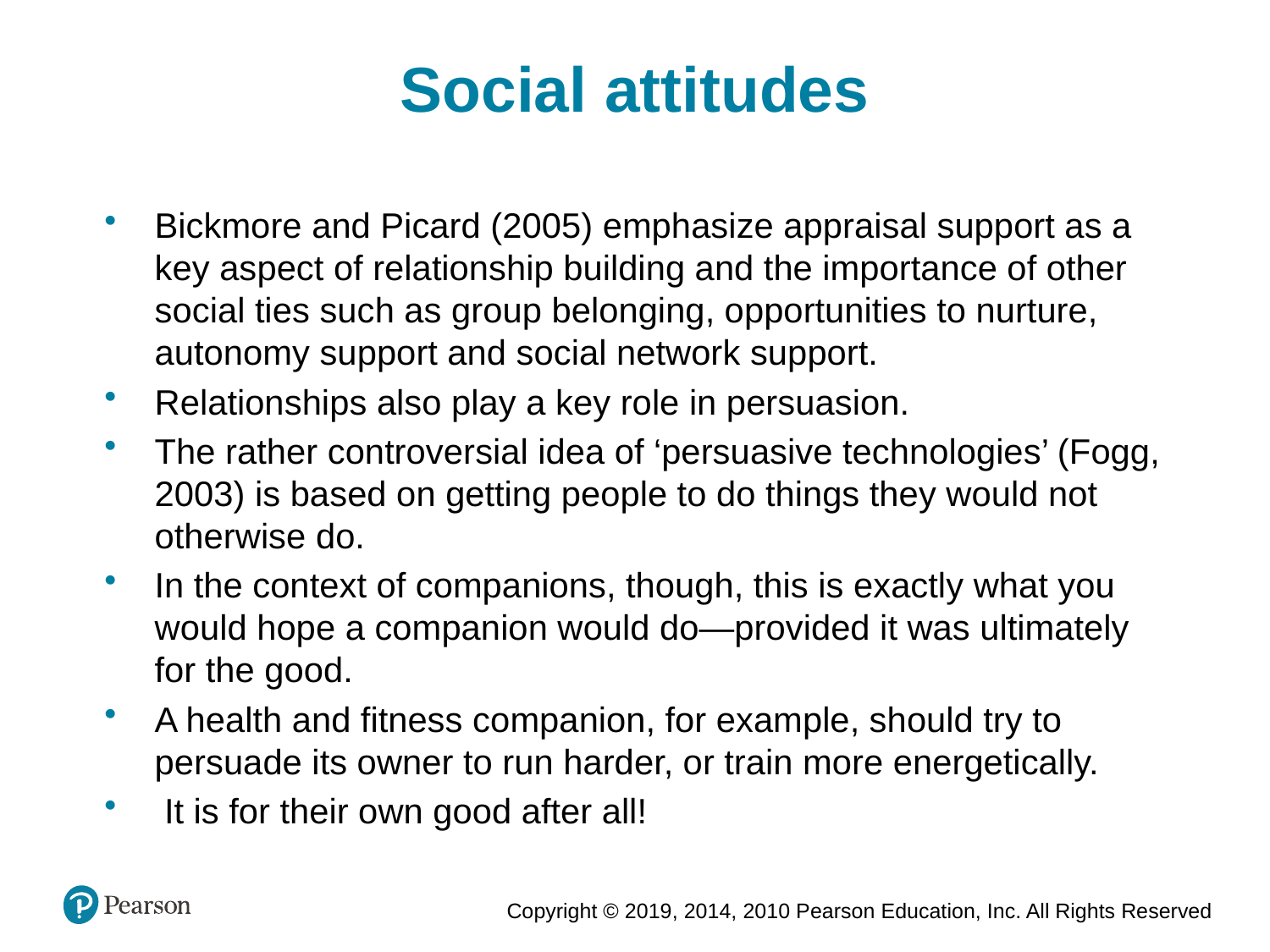

Social attitudes
Bickmore and Picard (2005) emphasize appraisal support as a key aspect of relationship building and the importance of other social ties such as group belonging, opportunities to nurture, autonomy support and social network support.
Relationships also play a key role in persuasion.
The rather controversial idea of ‘persuasive technologies’ (Fogg, 2003) is based on getting people to do things they would not otherwise do.
In the context of companions, though, this is exactly what you would hope a companion would do—provided it was ultimately for the good.
A health and fitness companion, for example, should try to persuade its owner to run harder, or train more energetically.
 It is for their own good after all!